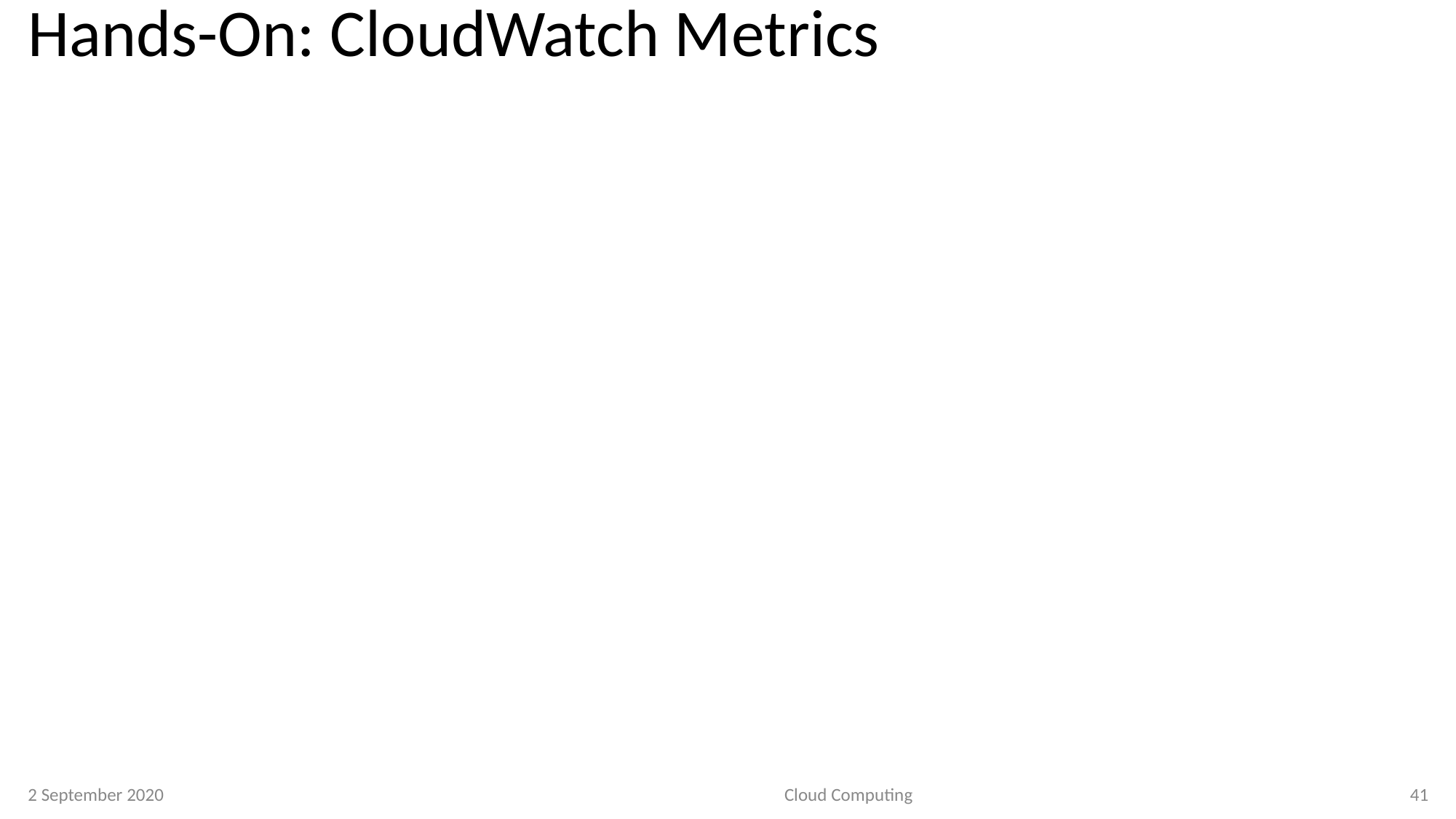

# Hands-On: CloudWatch Metrics

2 September 2020
Cloud Computing
41